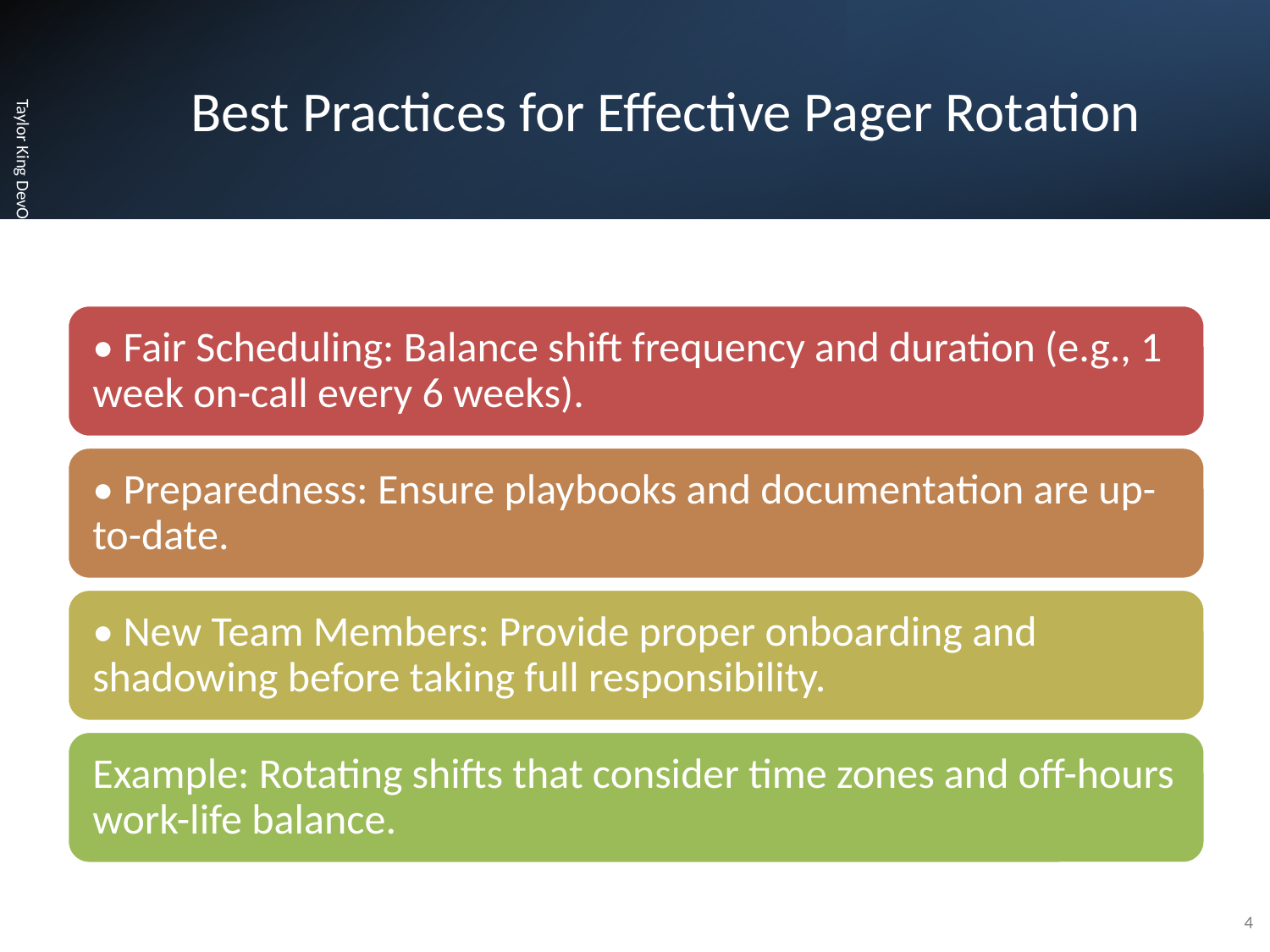

# Best Practices for Effective Pager Rotation
Taylor King DevOps Mod 7
• Fair Scheduling: Balance shift frequency and duration (e.g., 1 week on-call every 6 weeks).
• Preparedness: Ensure playbooks and documentation are up-to-date.
• New Team Members: Provide proper onboarding and shadowing before taking full responsibility.
Example: Rotating shifts that consider time zones and off-hours work-life balance.
4